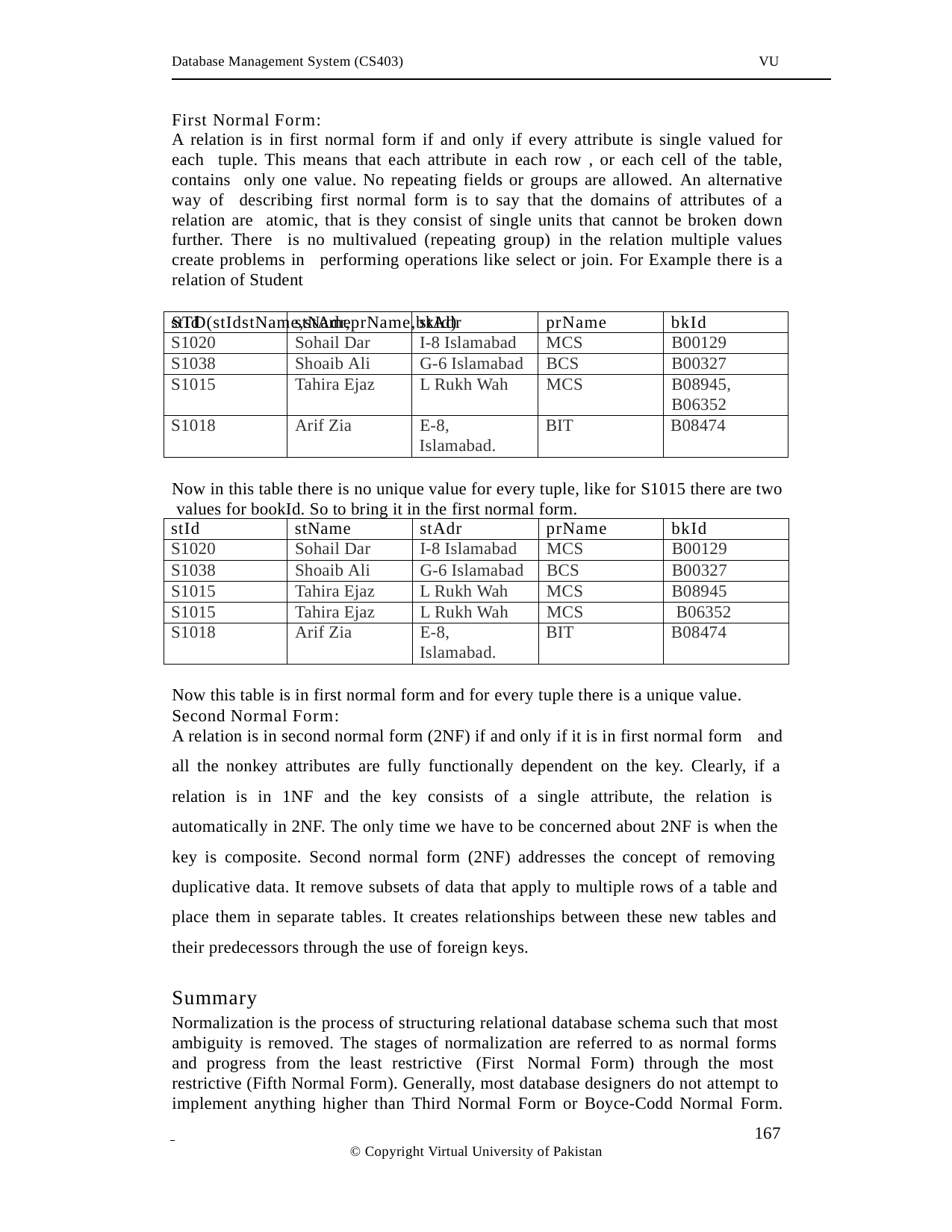

Database Management System (CS403)
VU

First Normal Form:
A relation is in first normal form if and only if every attribute is single valued for each  tuple. This means that each attribute in each row , or each cell of the table, contains  only one value. No repeating fields or groups are allowed. An alternative way of  describing first normal form is to say that the domains of attributes of a relation are  atomic, that is they consist of single units that cannot be broken down further. There  is no multivalued (repeating group) in the relation multiple values create problems in  performing operations like select or join. For Example there is a relation of Student

STD(stIdstName,stAdr,prName,bkId)
| stId | stName | stAdr | prName | bkId |
| --- | --- | --- | --- | --- |
| S1020 | Sohail Dar | I-8 Islamabad | MCS | B00129 |
| S1038 | Shoaib Ali | G-6 Islamabad | BCS | B00327 |
| S1015 | Tahira Ejaz | L Rukh Wah | MCS | B08945, B06352 |
| S1018 | Arif Zia | E-8, Islamabad. | BIT | B08474 |
Now in this table there is no unique value for every tuple, like for S1015 there are two  values for bookId. So to bring it in the first normal form.
| stId | stName | stAdr | prName | bkId |
| --- | --- | --- | --- | --- |
| S1020 | Sohail Dar | I-8 Islamabad | MCS | B00129 |
| S1038 | Shoaib Ali | G-6 Islamabad | BCS | B00327 |
| S1015 | Tahira Ejaz | L Rukh Wah | MCS | B08945 |
| S1015 | Tahira Ejaz | L Rukh Wah | MCS | B06352 |
| S1018 | Arif Zia | E-8, Islamabad. | BIT | B08474 |
Now this table is in first normal form and for every tuple there is a unique value.
Second Normal Form:
A relation is in second normal form (2NF) if and only if it is in first normal form   and
all the nonkey attributes are fully functionally dependent on the key. Clearly, if a
relation is in 1NF and the key consists of a single attribute, the relation is  automatically in 2NF. The only time we have to be concerned about 2NF is when the  key is composite. Second normal form (2NF) addresses the concept of removing  duplicative data. It remove subsets of data that apply to multiple rows of a table and  place them in separate tables. It creates relationships between these new tables and  their predecessors through the use of foreign keys.

Summary
Normalization is the process of structuring relational database schema such that most  ambiguity is removed. The stages of normalization are referred to as normal forms  and progress from the least restrictive (First Normal Form) through the most  restrictive (Fifth Normal Form). Generally, most database designers do not attempt to  implement anything higher than Third Normal Form or Boyce-Codd Normal Form.
 	167
© Copyright Virtual University of Pakistan